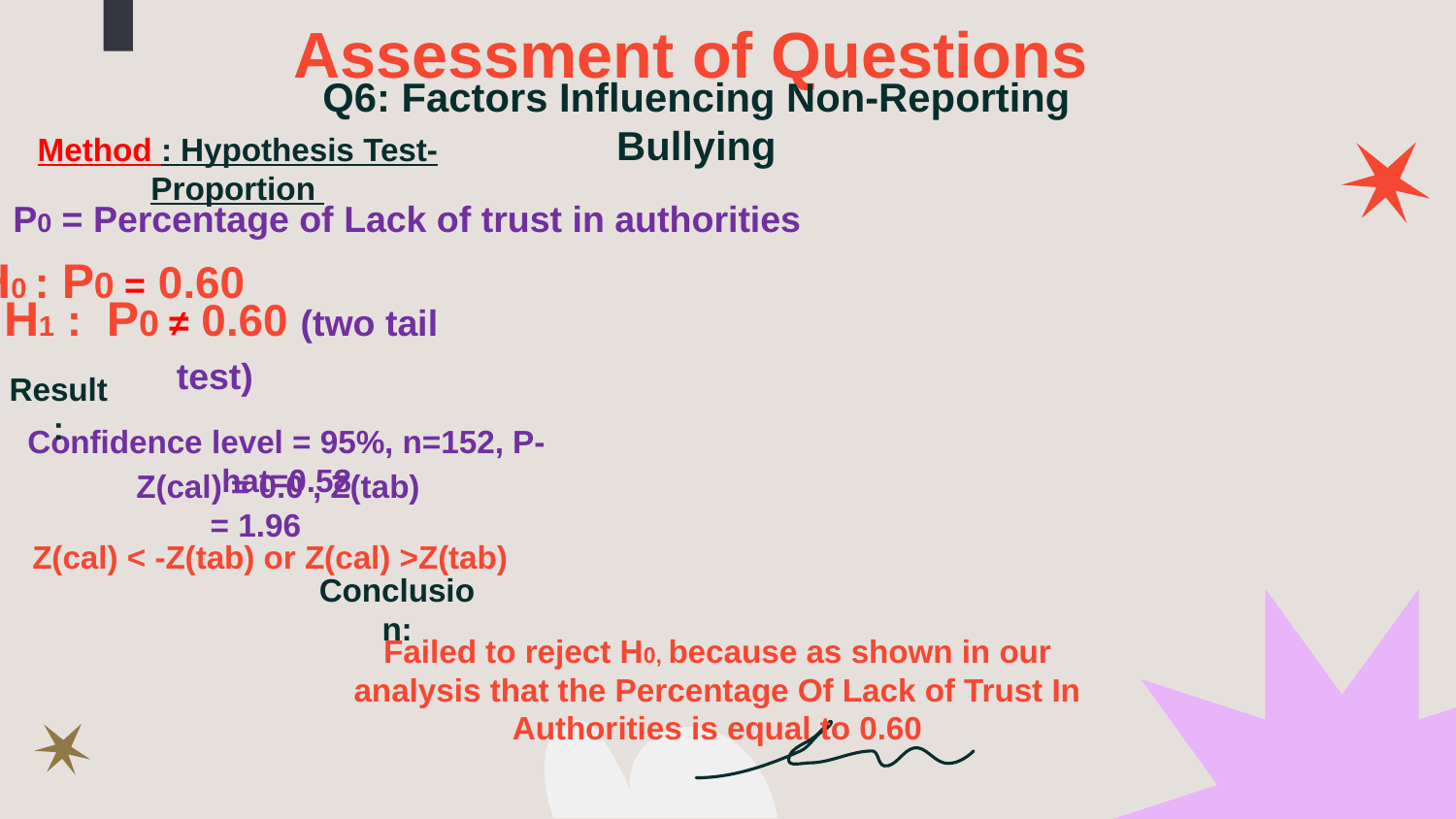

Assessment of Questions
Q6: Factors Influencing Non-Reporting Bullying
Method : Hypothesis Test-Proportion
P0 = Percentage of Lack of trust in authorities
# H0 : P0 = 0.60
H1 :  P0 ≠ 0.60 (two tail test)
Result:
Confidence level = 95%, n=152, P-hat=0.58
    Z(cal) = 0.0 , Z(tab) = 1.96
Z(cal) < -Z(tab) or Z(cal) >Z(tab)
Conclusion:
Failed to reject H0, because as shown in our analysis that the Percentage Of Lack of Trust In Authorities is equal to 0.60